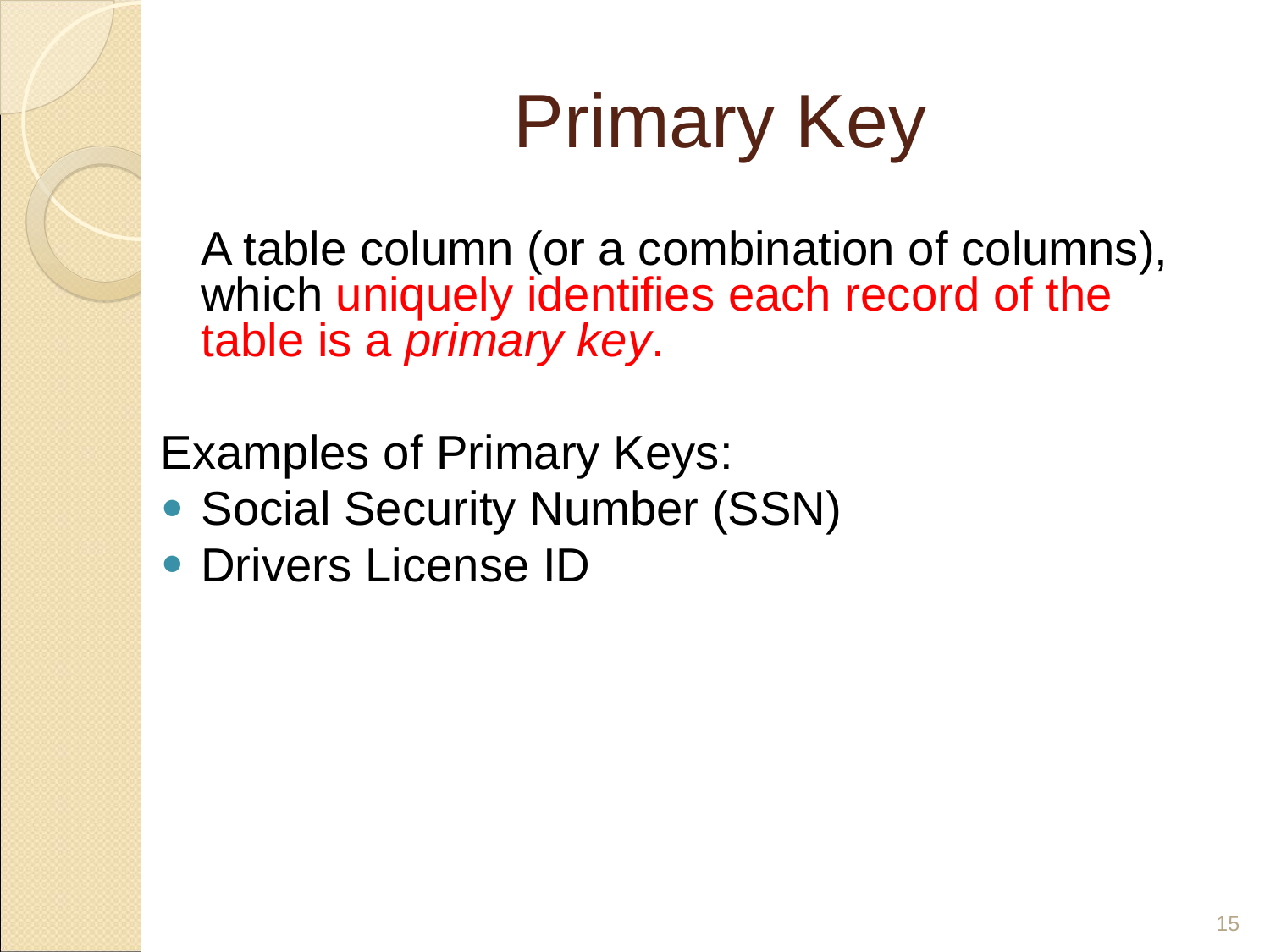

# Primary Key
   A table column (or a combination of columns), which uniquely identifies each record of the table is a primary key.

Examples of Primary Keys:
Social Security Number (SSN)
Drivers License ID

15